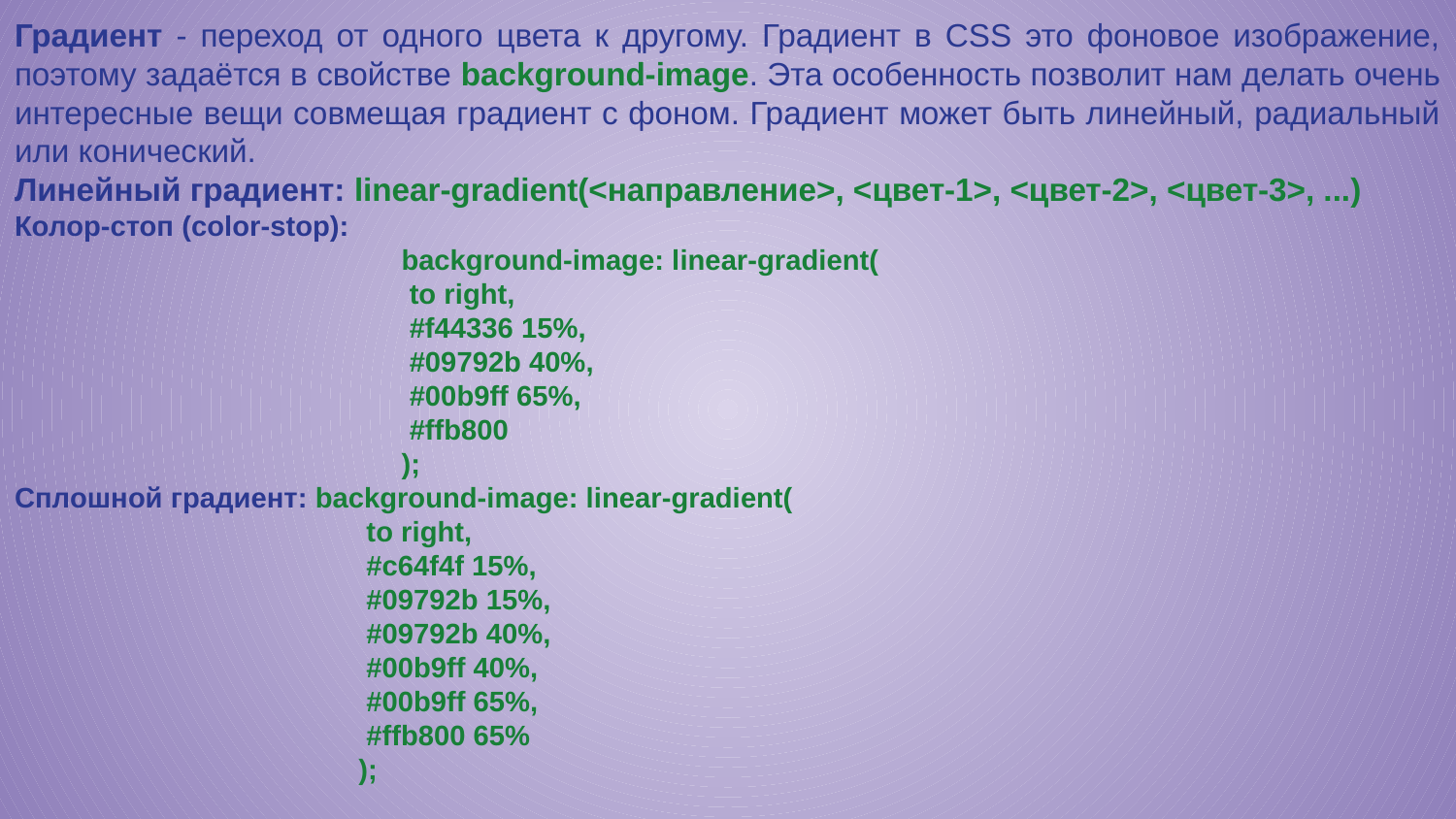

Градиент - переход от одного цвета к другому. Градиент в CSS это фоновое изображение, поэтому задаётся в свойстве background-image. Эта особенность позволит нам делать очень интересные вещи совмещая градиент с фоном. Градиент может быть линейный, радиальный или конический.
Линейный градиент: linear-gradient(<направление>, <цвет-1>, <цвет-2>, <цвет-3>, ...)
Колор-стоп (color-stop):
background-image: linear-gradient(
 to right,
 #f44336 15%,
 #09792b 40%,
 #00b9ff 65%,
 #ffb800
);
Сплошной градиент: background-image: linear-gradient(
 to right,
 #c64f4f 15%,
 #09792b 15%,
 #09792b 40%,
 #00b9ff 40%,
 #00b9ff 65%,
 #ffb800 65%
);